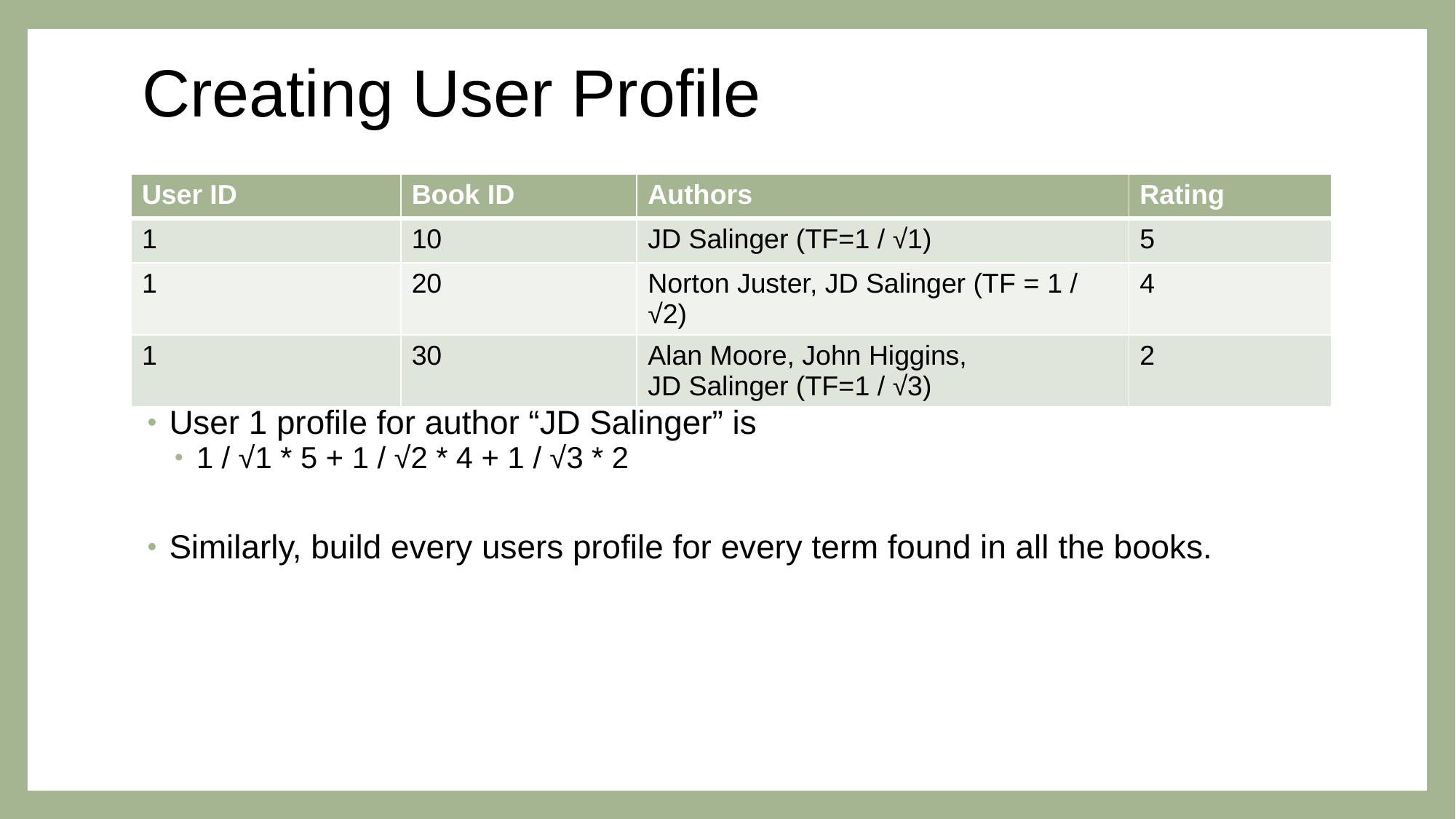

# Creating User Profile
| User ID | Book ID | Authors | Rating |
| --- | --- | --- | --- |
| 1 | 10 | JD Salinger (TF=1 / √1) | 5 |
| 1 | 20 | Norton Juster, JD Salinger (TF = 1 / √2) | 4 |
| 1 | 30 | Alan Moore, John Higgins, JD Salinger (TF=1 / √3) | 2 |
User 1 profile for author “JD Salinger” is
1 / √1 * 5 + 1 / √2 * 4 + 1 / √3 * 2
Similarly, build every users profile for every term found in all the books.